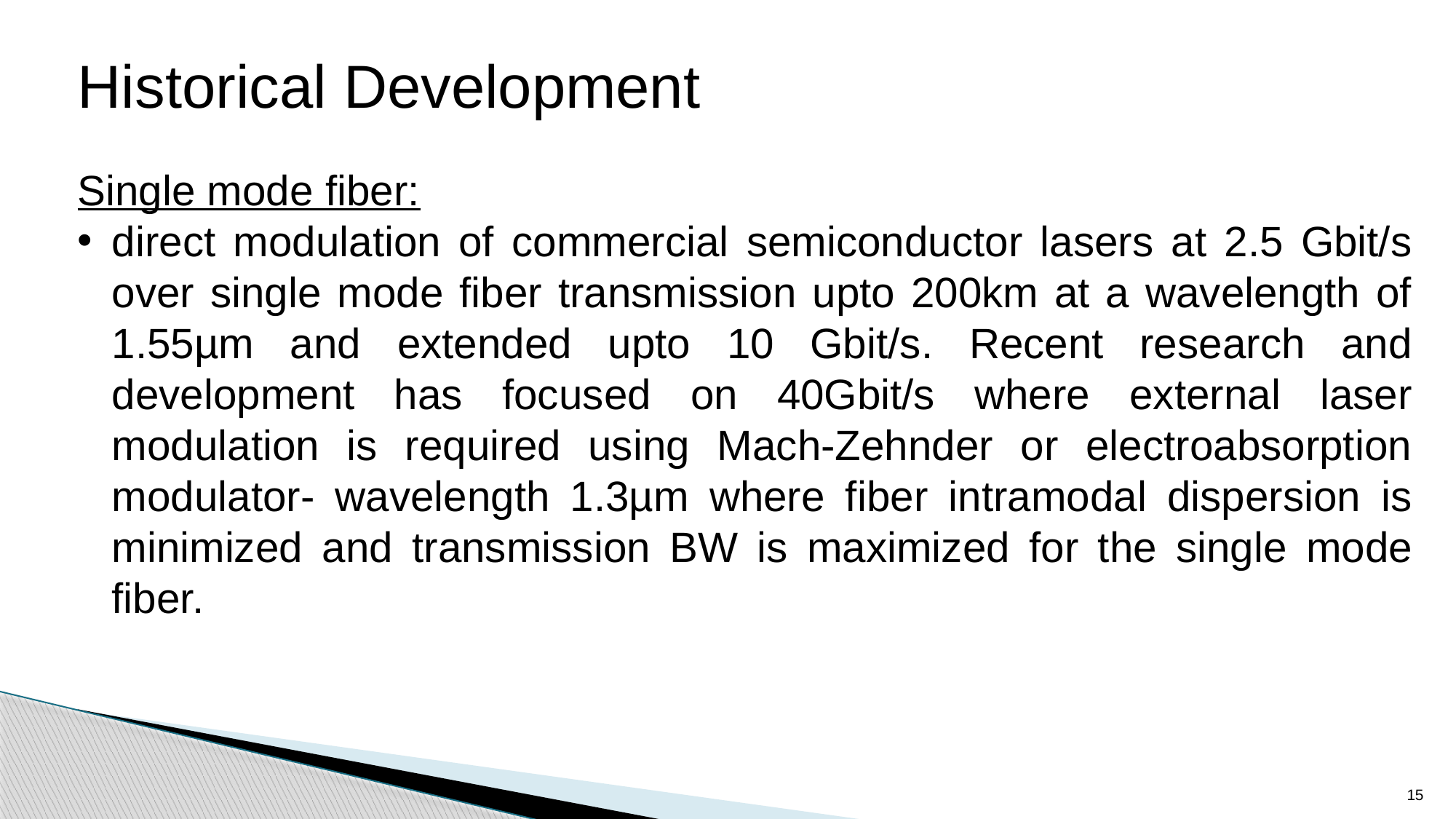

Historical Development
Single mode fiber:
direct modulation of commercial semiconductor lasers at 2.5 Gbit/s over single mode fiber transmission upto 200km at a wavelength of 1.55µm and extended upto 10 Gbit/s. Recent research and development has focused on 40Gbit/s where external laser modulation is required using Mach-Zehnder or electroabsorption modulator- wavelength 1.3µm where fiber intramodal dispersion is minimized and transmission BW is maximized for the single mode fiber.
15